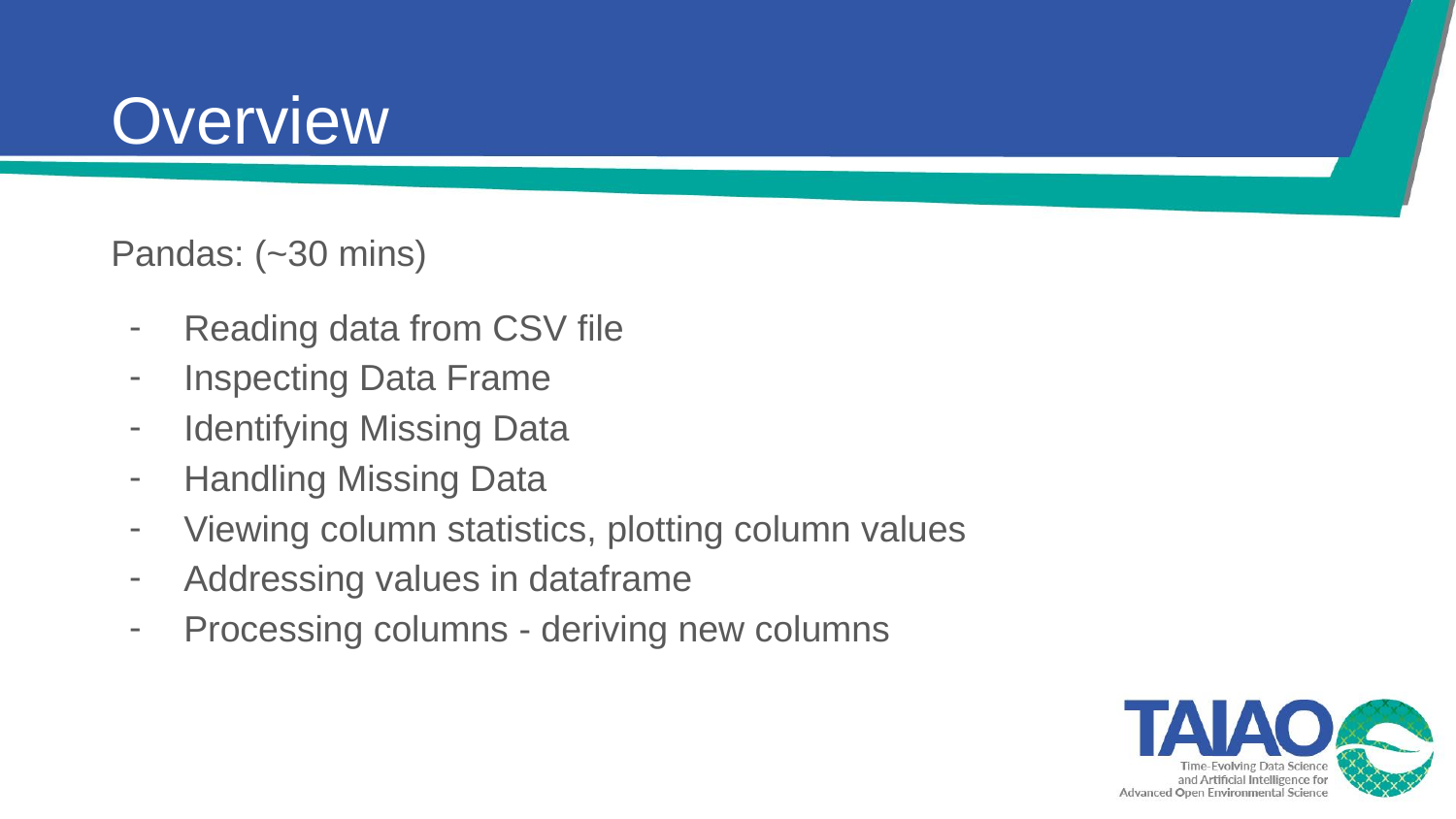

# Overview
Pandas: (~30 mins)
Reading data from CSV file
Inspecting Data Frame
Identifying Missing Data
Handling Missing Data
Viewing column statistics, plotting column values
Addressing values in dataframe
Processing columns - deriving new columns